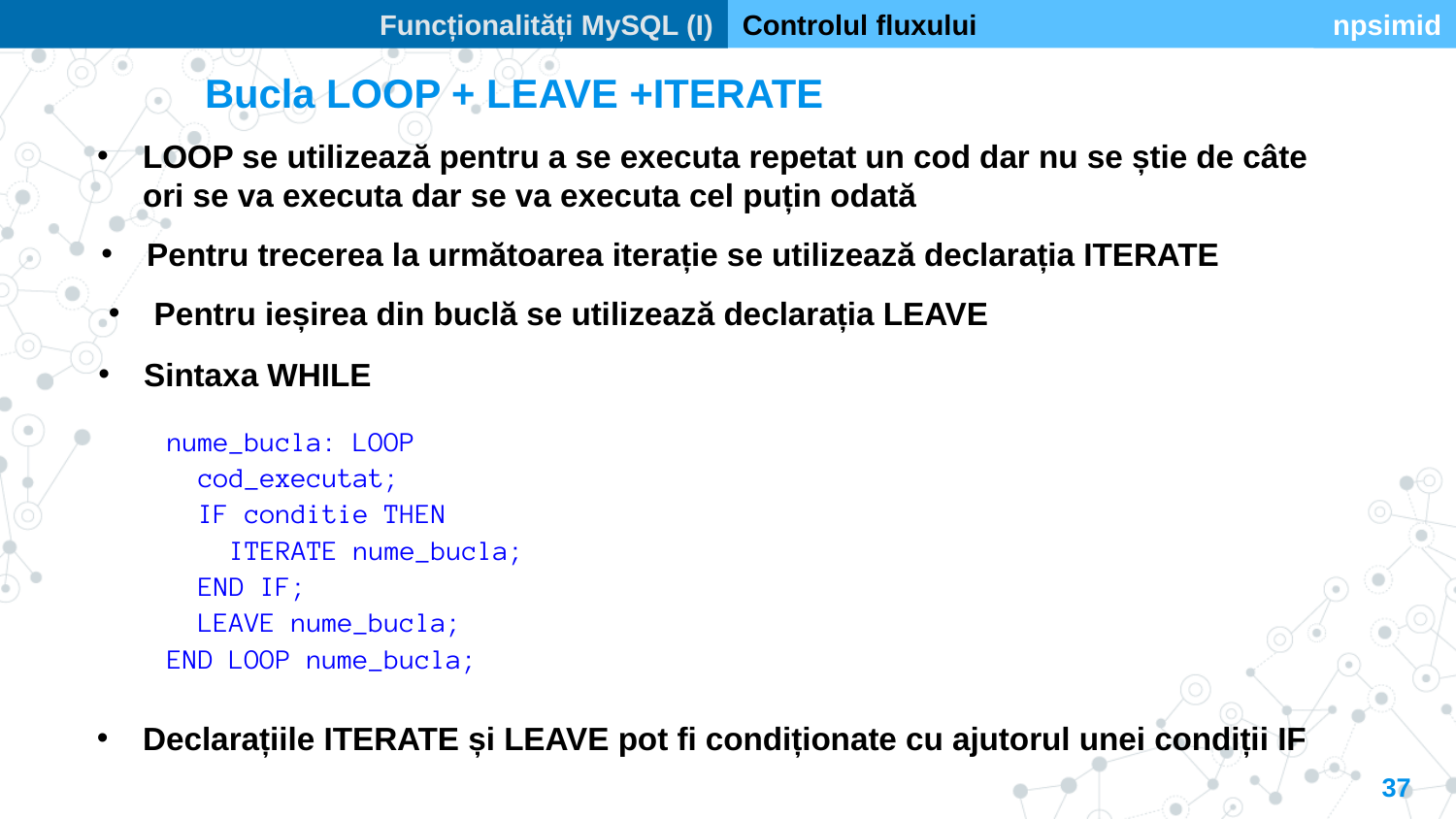

Funcționalități MySQL (I)
Controlul fluxului
npsimid
Bucla LOOP + LEAVE +ITERATE
LOOP se utilizează pentru a se executa repetat un cod dar nu se știe de câte ori se va executa dar se va executa cel puțin odată
Pentru trecerea la următoarea iterație se utilizează declarația ITERATE
Pentru ieșirea din buclă se utilizează declarația LEAVE
Sintaxa WHILE
nume_bucla: LOOP
  cod_executat;
  IF conditie THEN
    ITERATE nume_bucla;
  END IF;
  LEAVE nume_bucla;
END LOOP nume_bucla;
Declarațiile ITERATE și LEAVE pot fi condiționate cu ajutorul unei condiții IF
37